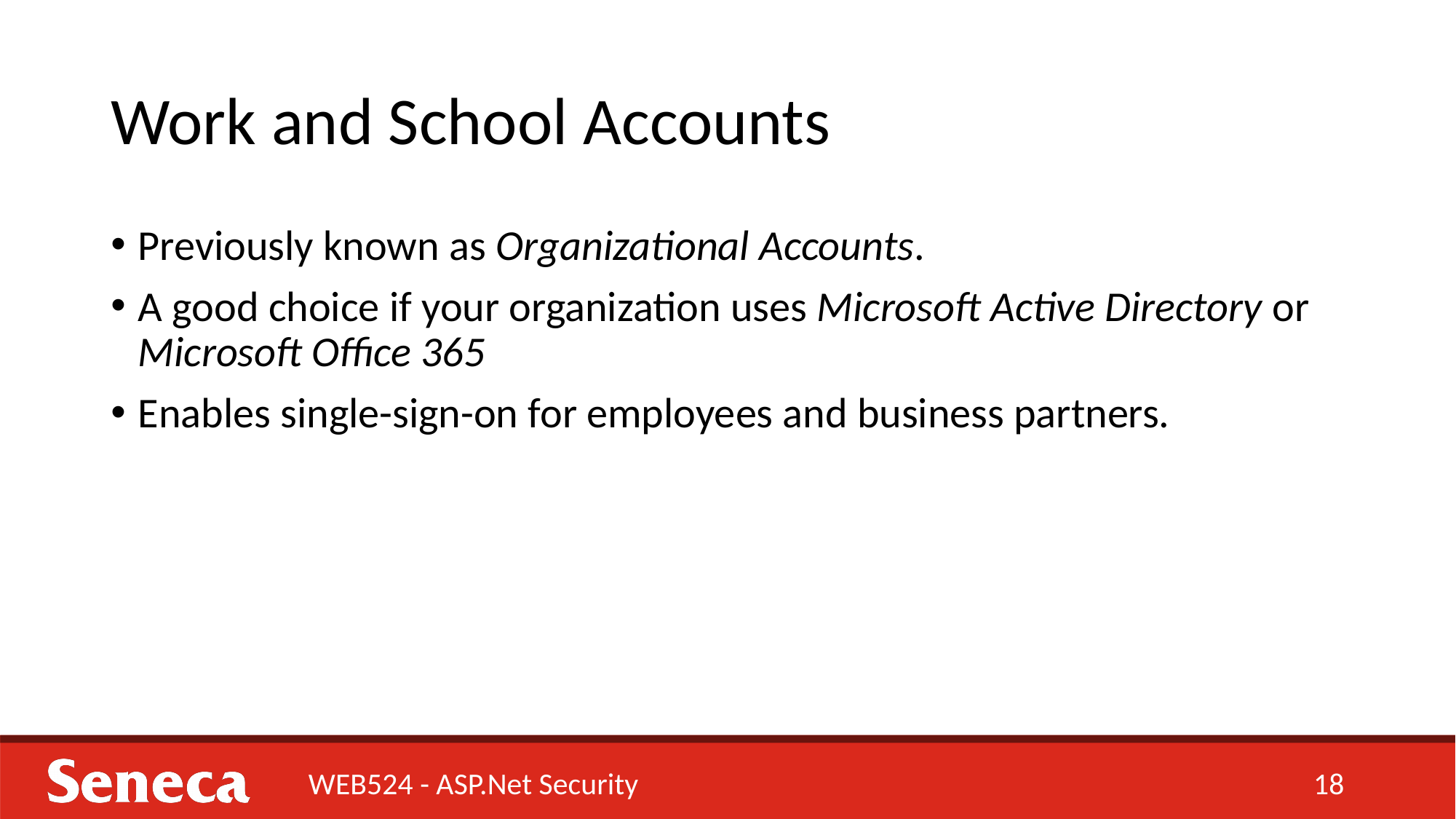

# Work and School Accounts
Previously known as Organizational Accounts.
A good choice if your organization uses Microsoft Active Directory or Microsoft Office 365
Enables single-sign-on for employees and business partners.
WEB524 - ASP.Net Security
18